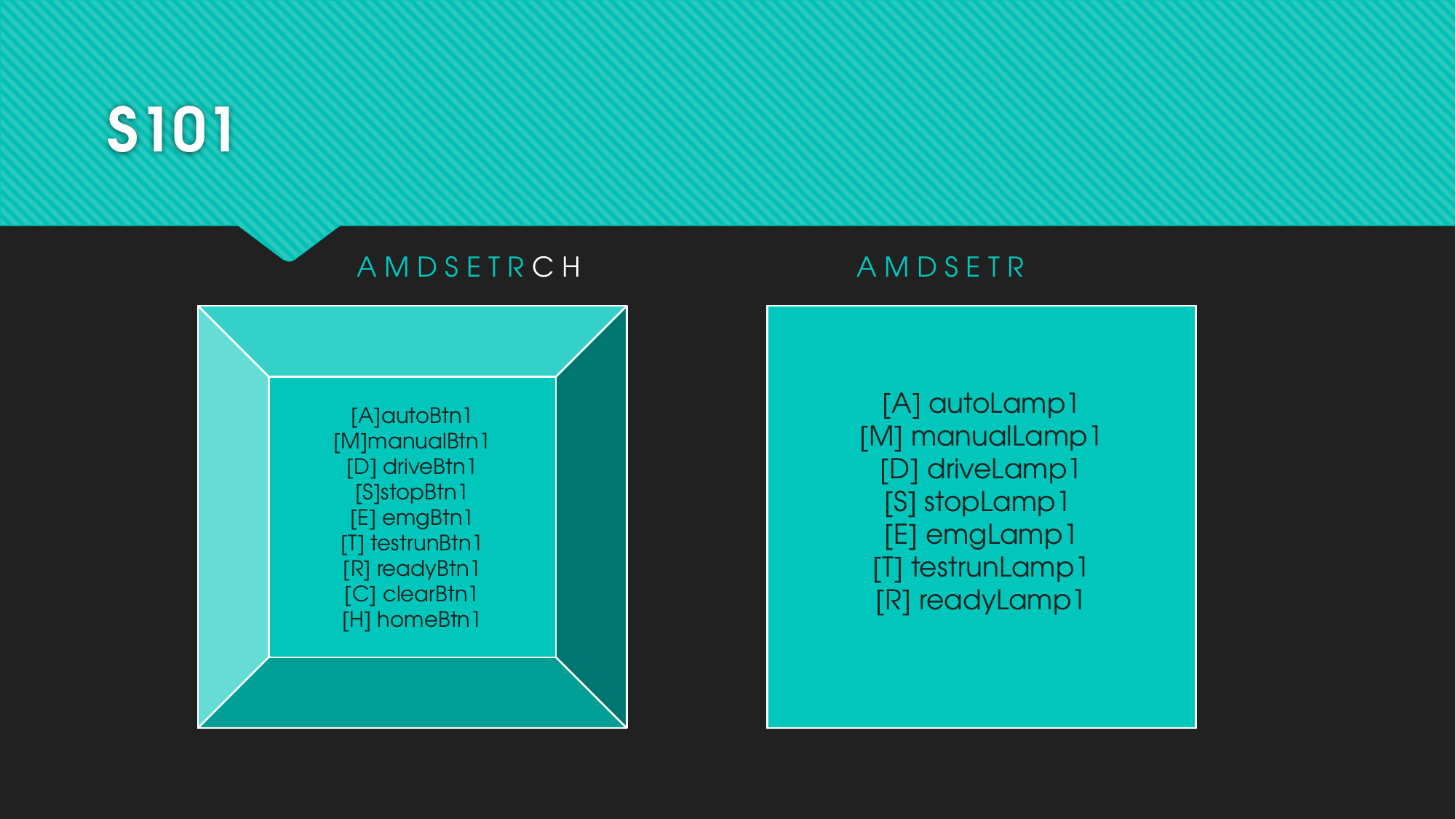

# S101
A M D S E T R C H
A M D S E T R
[A] autoLamp1
[M] manualLamp1
[D] driveLamp1
[S] stopLamp1
[E] emgLamp1
[T] testrunLamp1
[R] readyLamp1

[A]autoBtn1
[M]manualBtn1
[D] driveBtn1
[S]stopBtn1
[E] emgBtn1
[T] testrunBtn1
[R] readyBtn1
[C] clearBtn1
[H] homeBtn1